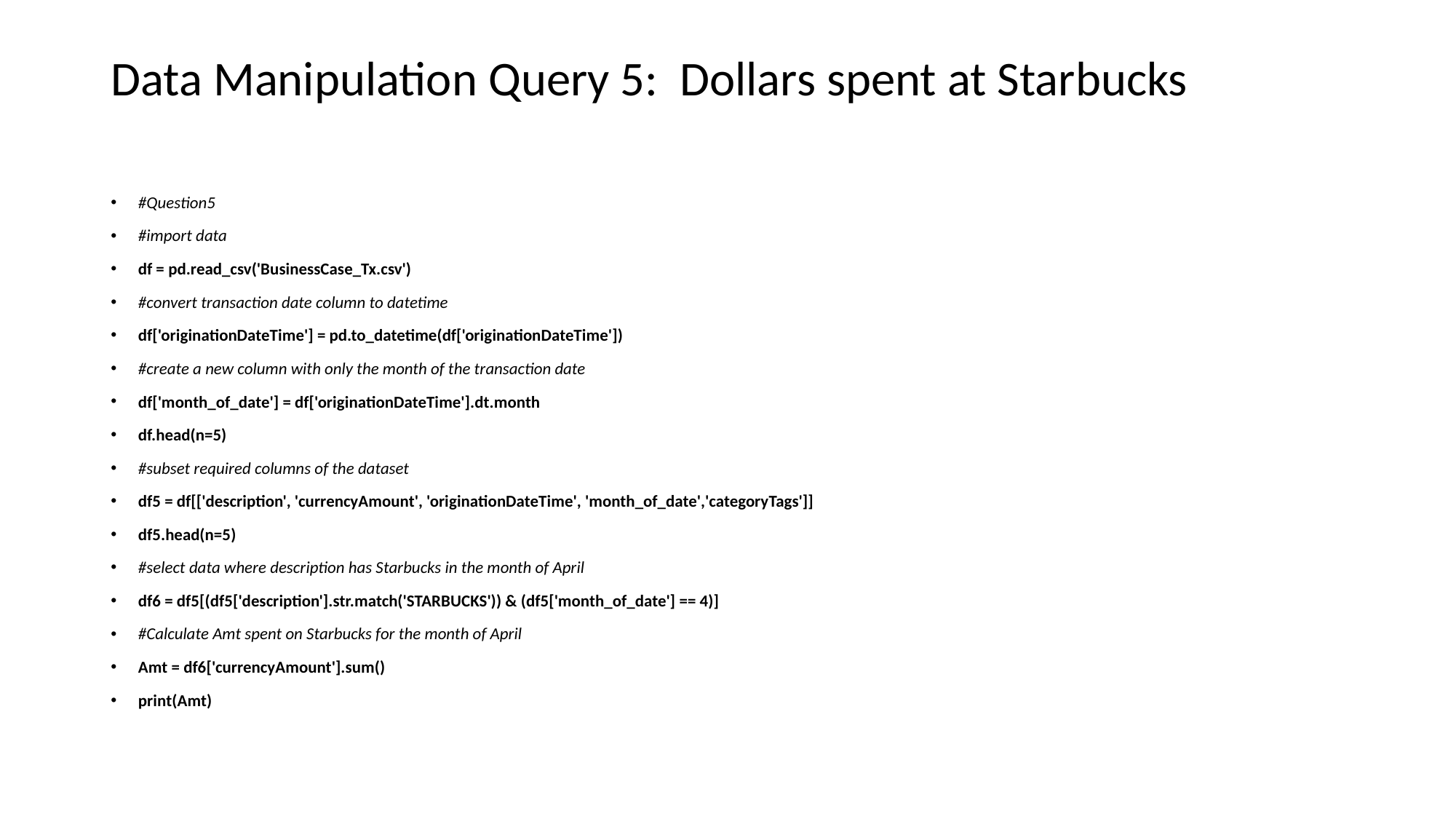

# Data Manipulation Query 5:  Dollars spent at Starbucks
#Question5
#import data
df = pd.read_csv('BusinessCase_Tx.csv')
#convert transaction date column to datetime
df['originationDateTime'] = pd.to_datetime(df['originationDateTime'])
#create a new column with only the month of the transaction date
df['month_of_date'] = df['originationDateTime'].dt.month
df.head(n=5)
#subset required columns of the dataset
df5 = df[['description', 'currencyAmount', 'originationDateTime', 'month_of_date','categoryTags']]
df5.head(n=5)
#select data where description has Starbucks in the month of April
df6 = df5[(df5['description'].str.match('STARBUCKS')) & (df5['month_of_date'] == 4)]
#Calculate Amt spent on Starbucks for the month of April
Amt = df6['currencyAmount'].sum()
print(Amt)